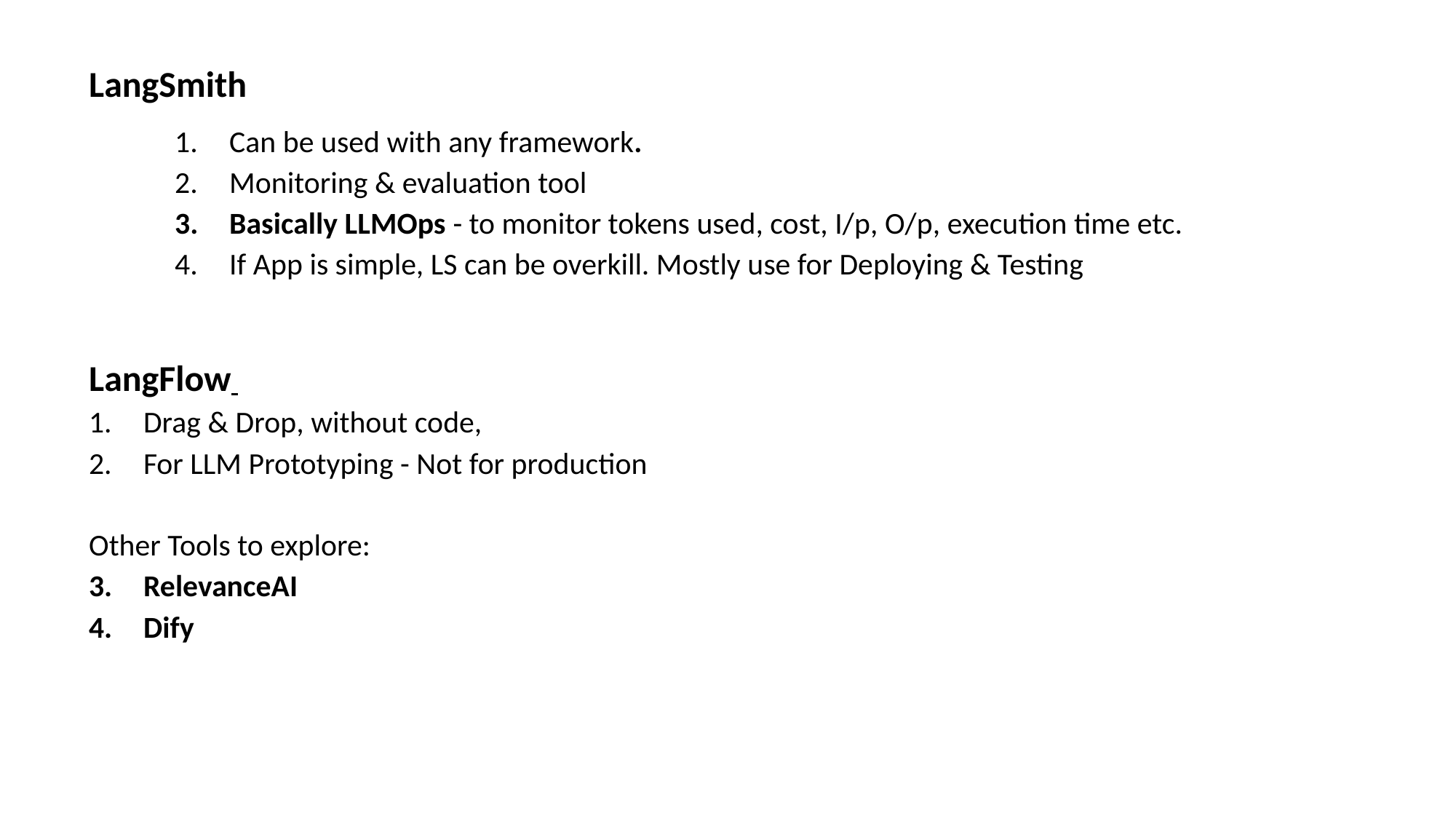

LangSmith
Can be used with any framework.
Monitoring & evaluation tool
Basically LLMOps - to monitor tokens used, cost, I/p, O/p, execution time etc.
If App is simple, LS can be overkill. Mostly use for Deploying & Testing
LangFlow
Drag & Drop, without code,
For LLM Prototyping - Not for production

Other Tools to explore:
RelevanceAI
Dify